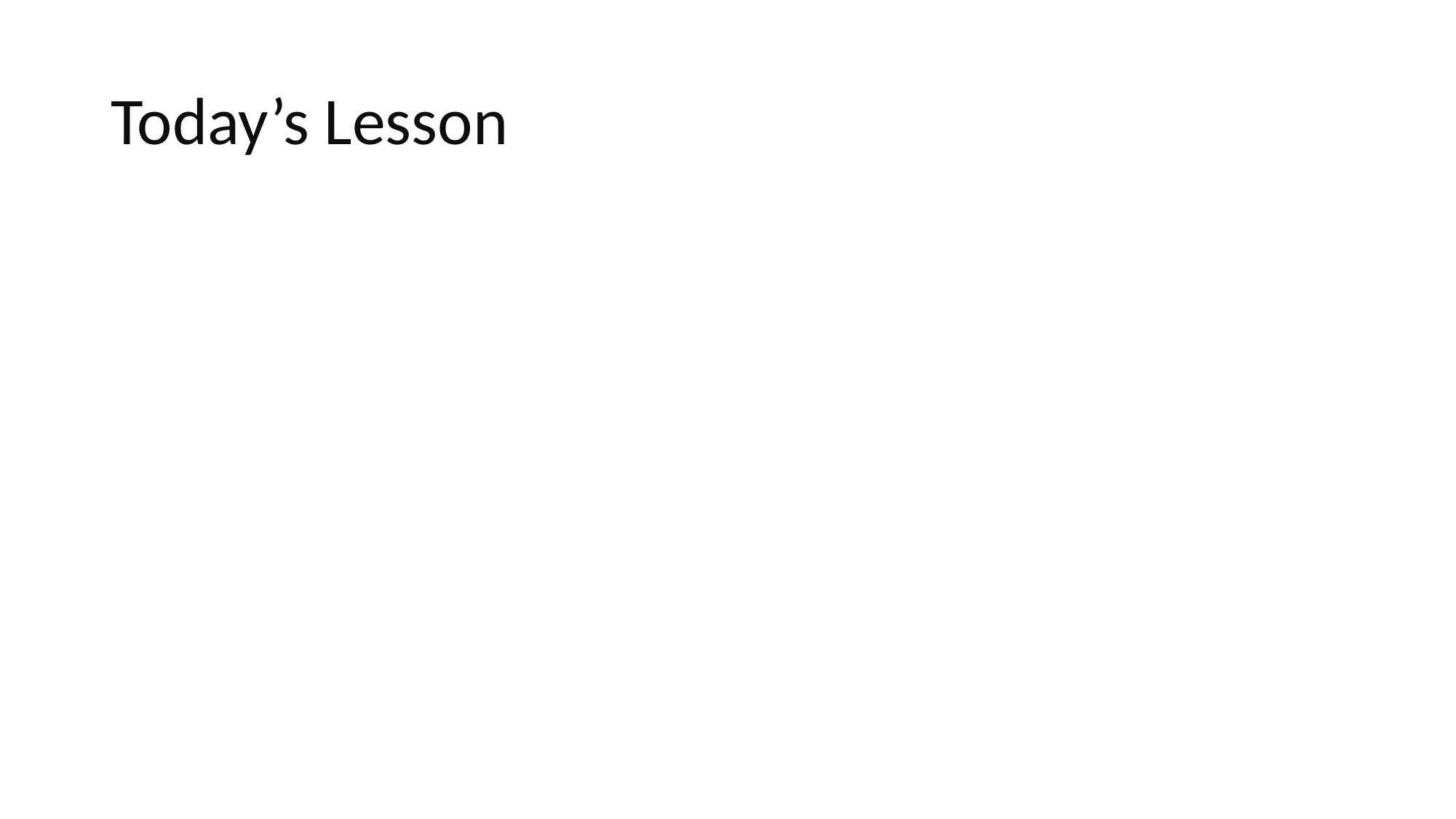

# Today’s Lesson

Linux

What you’ll learn:
Skills: Installing programs on Linux, building programs from source code.
Knowledge: Linux history and basics.
Values: Linux exists, and it isn’t scary. In fact, it can be pretty awesome.